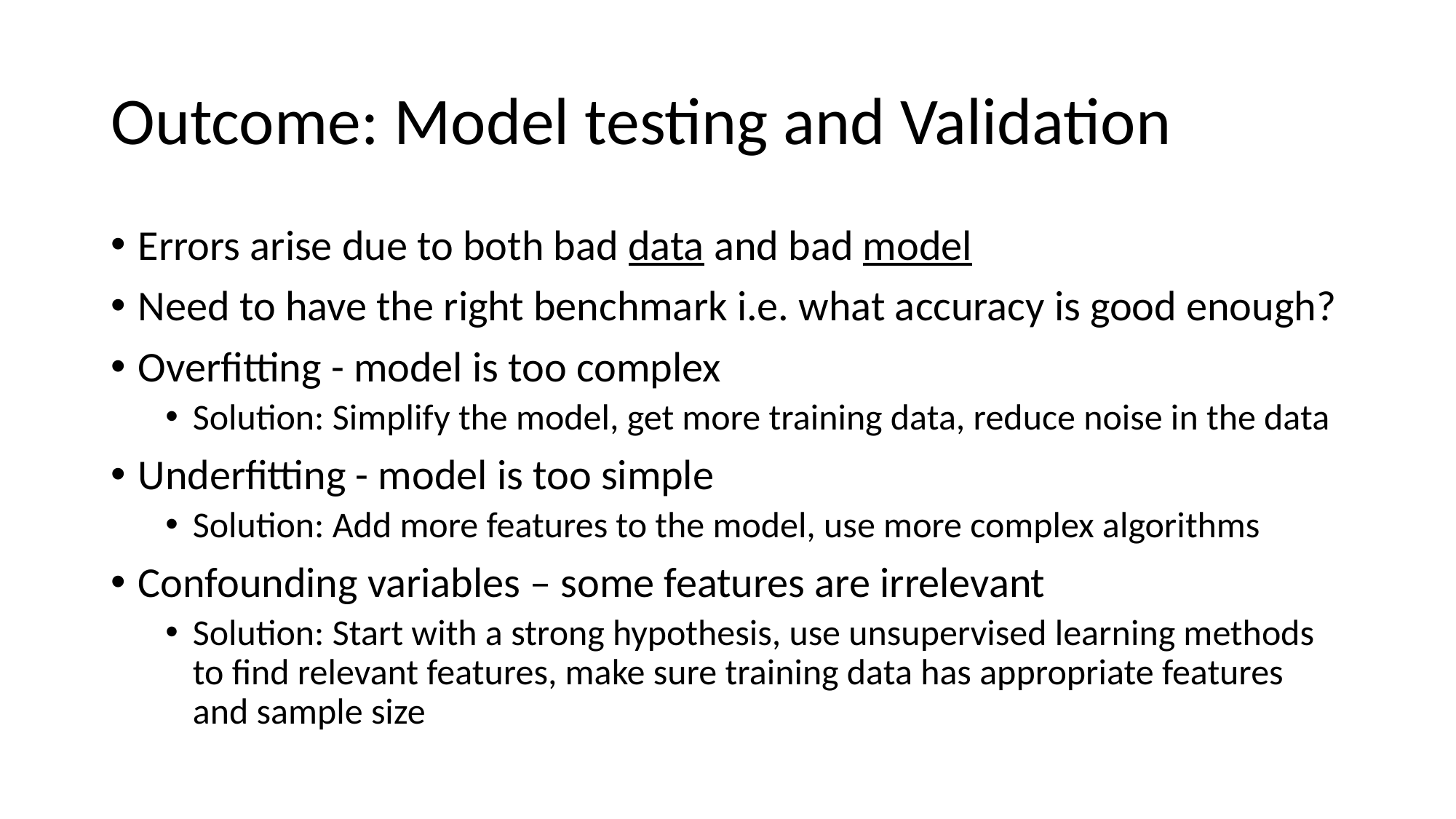

# Outcome: Model testing and Validation
Errors arise due to both bad data and bad model
Need to have the right benchmark i.e. what accuracy is good enough?
Overfitting - model is too complex
Solution: Simplify the model, get more training data, reduce noise in the data
Underfitting - model is too simple
Solution: Add more features to the model, use more complex algorithms
Confounding variables – some features are irrelevant
Solution: Start with a strong hypothesis, use unsupervised learning methods to find relevant features, make sure training data has appropriate features and sample size